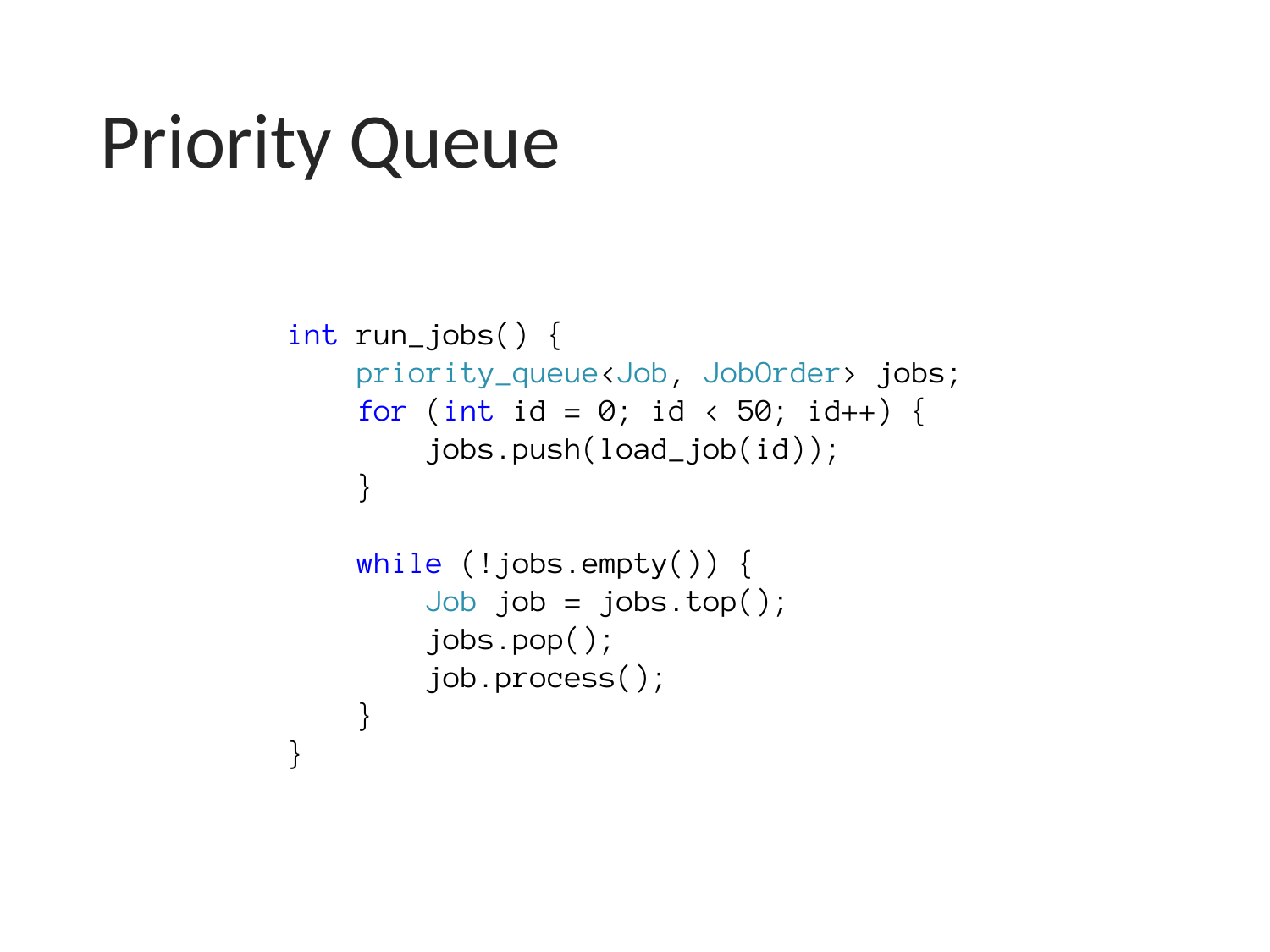

# Priority Queue
int run_jobs() {
    priority_queue<Job, JobOrder> jobs;
    for (int id = 0; id < 50; id++) {
        jobs.push(load_job(id));
    }

    while (!jobs.empty()) {
        Job job = jobs.top();
        jobs.pop();
        job.process();
    }
}